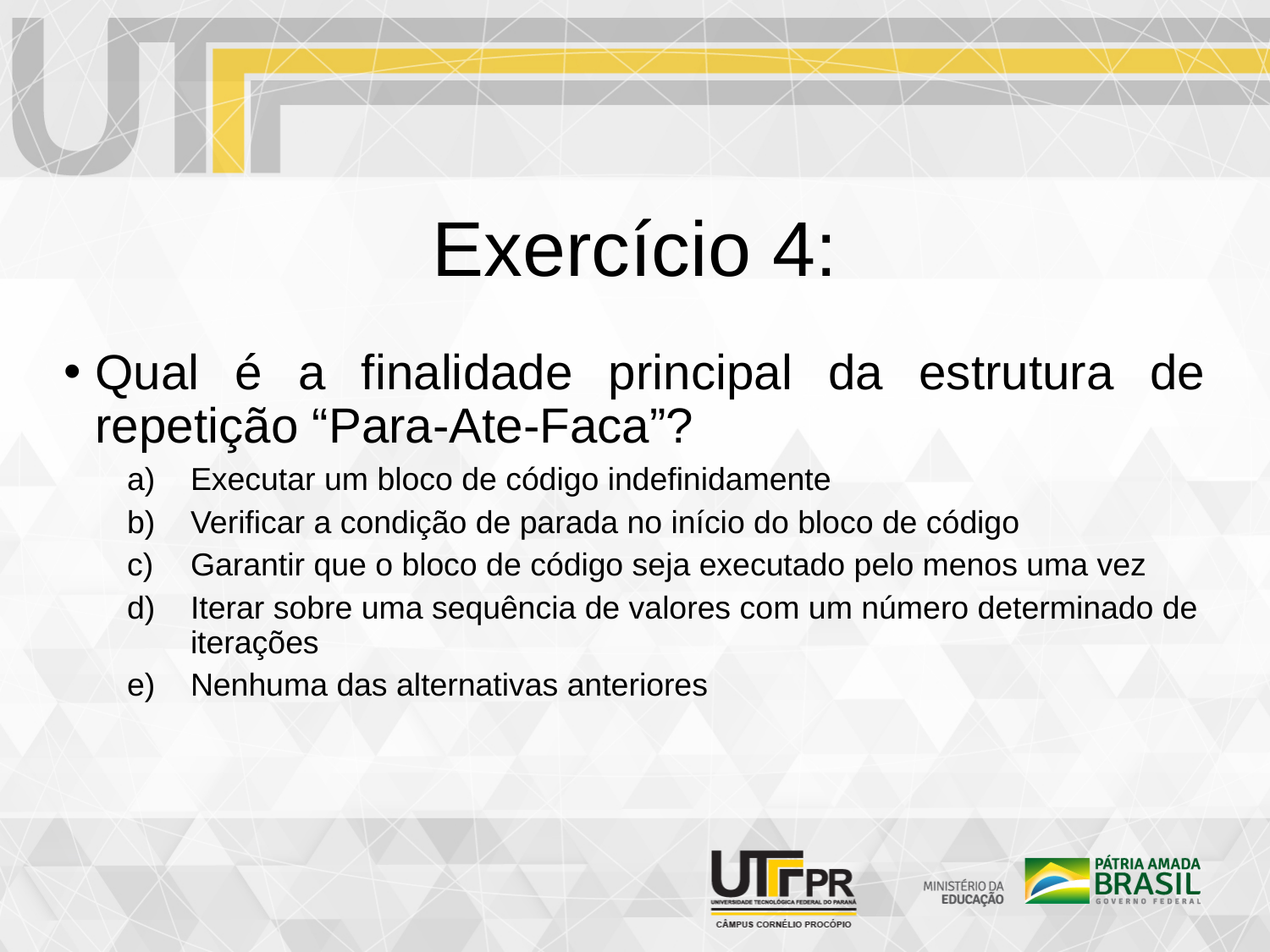

Exercício 4:
Qual é a finalidade principal da estrutura de repetição “Para-Ate-Faca”?
Executar um bloco de código indefinidamente
Verificar a condição de parada no início do bloco de código
Garantir que o bloco de código seja executado pelo menos uma vez
Iterar sobre uma sequência de valores com um número determinado de iterações
Nenhuma das alternativas anteriores